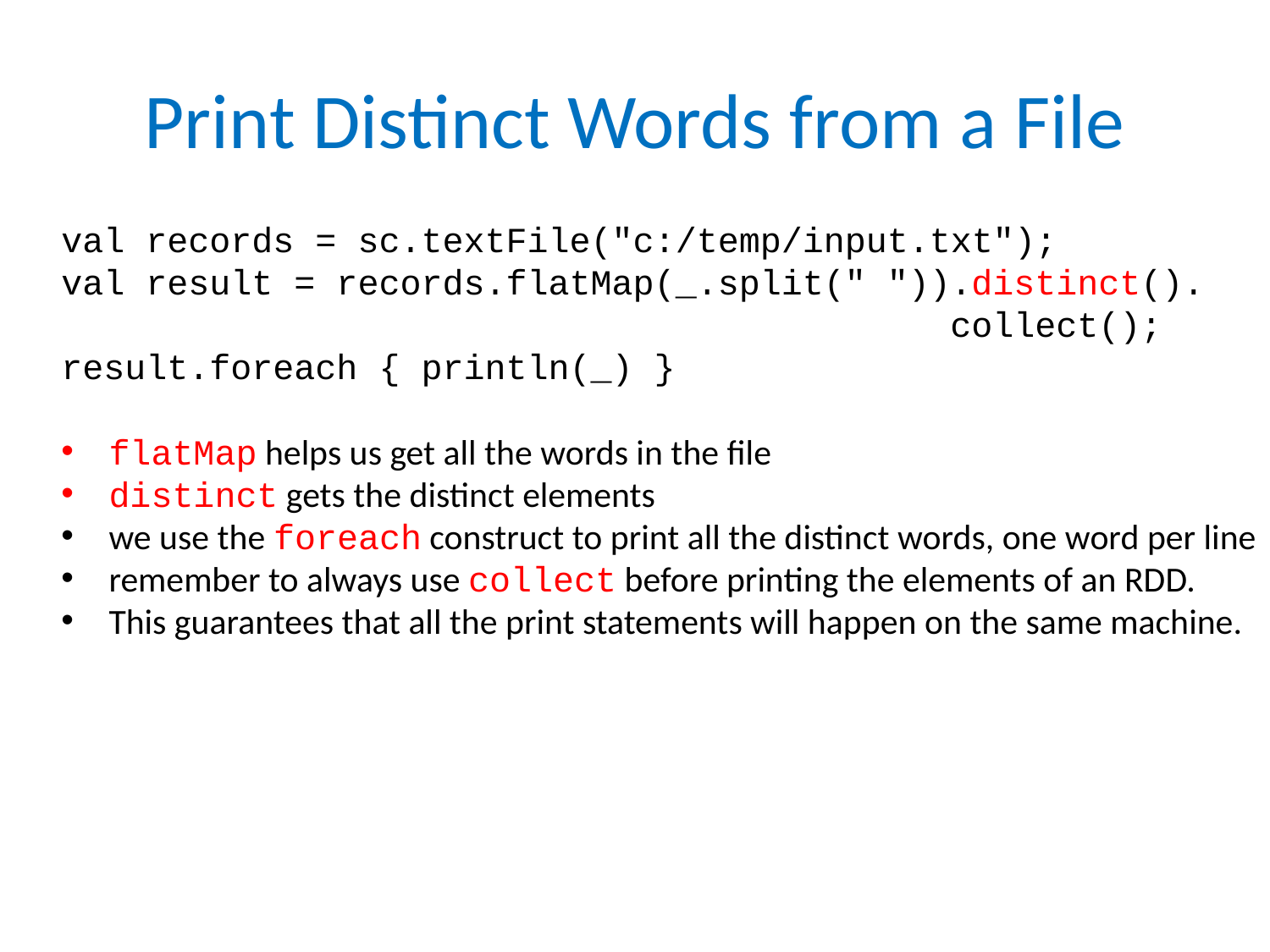

# Print Distinct Words from a File
val records = sc.textFile("c:/temp/input.txt");
val result = records.flatMap(_.split(" ")).distinct().
							collect();
result.foreach { println(_) }

flatMap helps us get all the words in the file
distinct gets the distinct elements
we use the foreach construct to print all the distinct words, one word per line
remember to always use collect before printing the elements of an RDD.
This guarantees that all the print statements will happen on the same machine.